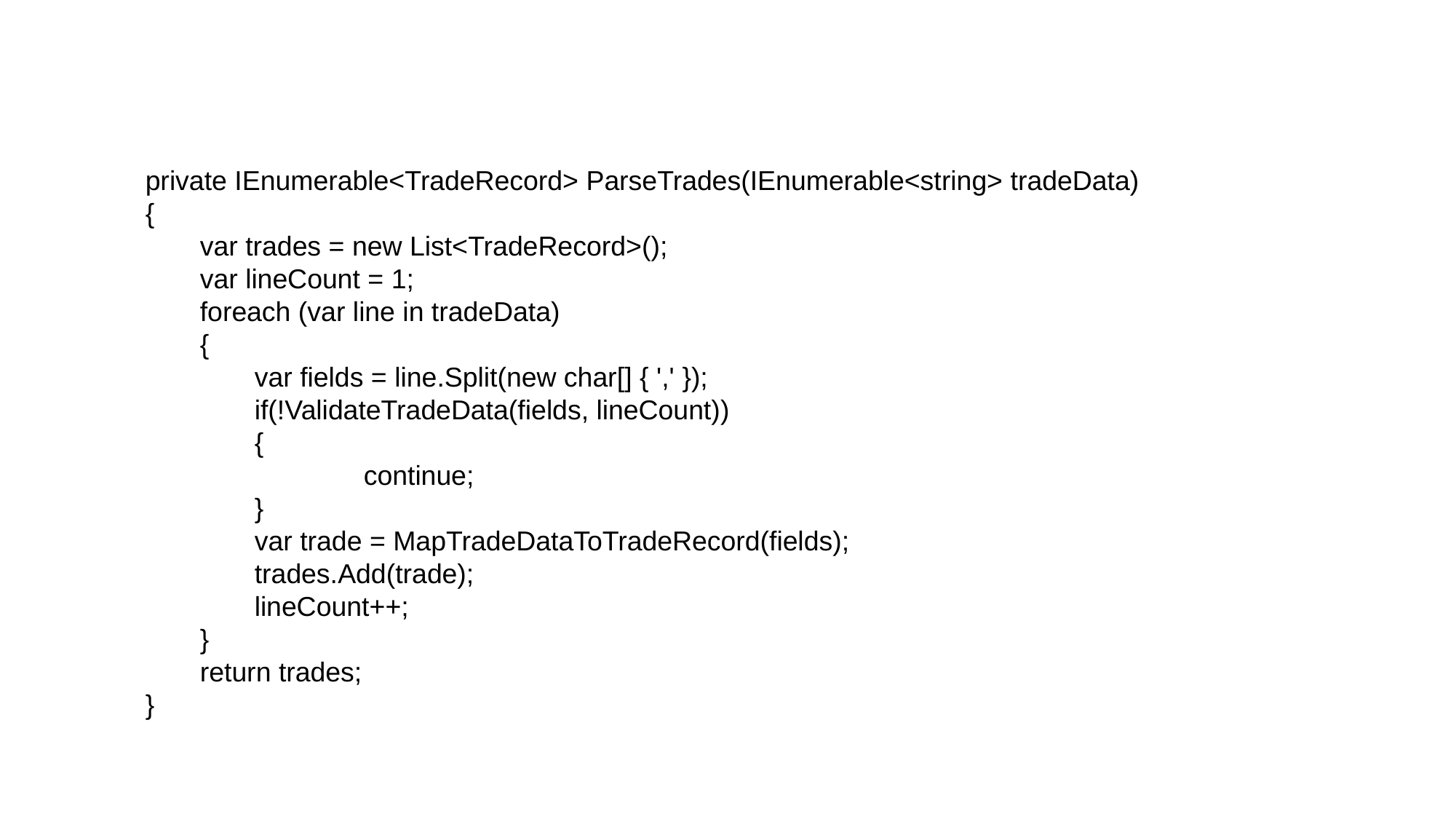

private IEnumerable<TradeRecord> ParseTrades(IEnumerable<string> tradeData)
{
var trades = new List<TradeRecord>();
var lineCount = 1;
foreach (var line in tradeData)
{
var fields = line.Split(new char[] { ',' });
if(!ValidateTradeData(fields, lineCount))
{
	continue;
}
var trade = MapTradeDataToTradeRecord(fields);
trades.Add(trade);
lineCount++;
}
return trades;
}